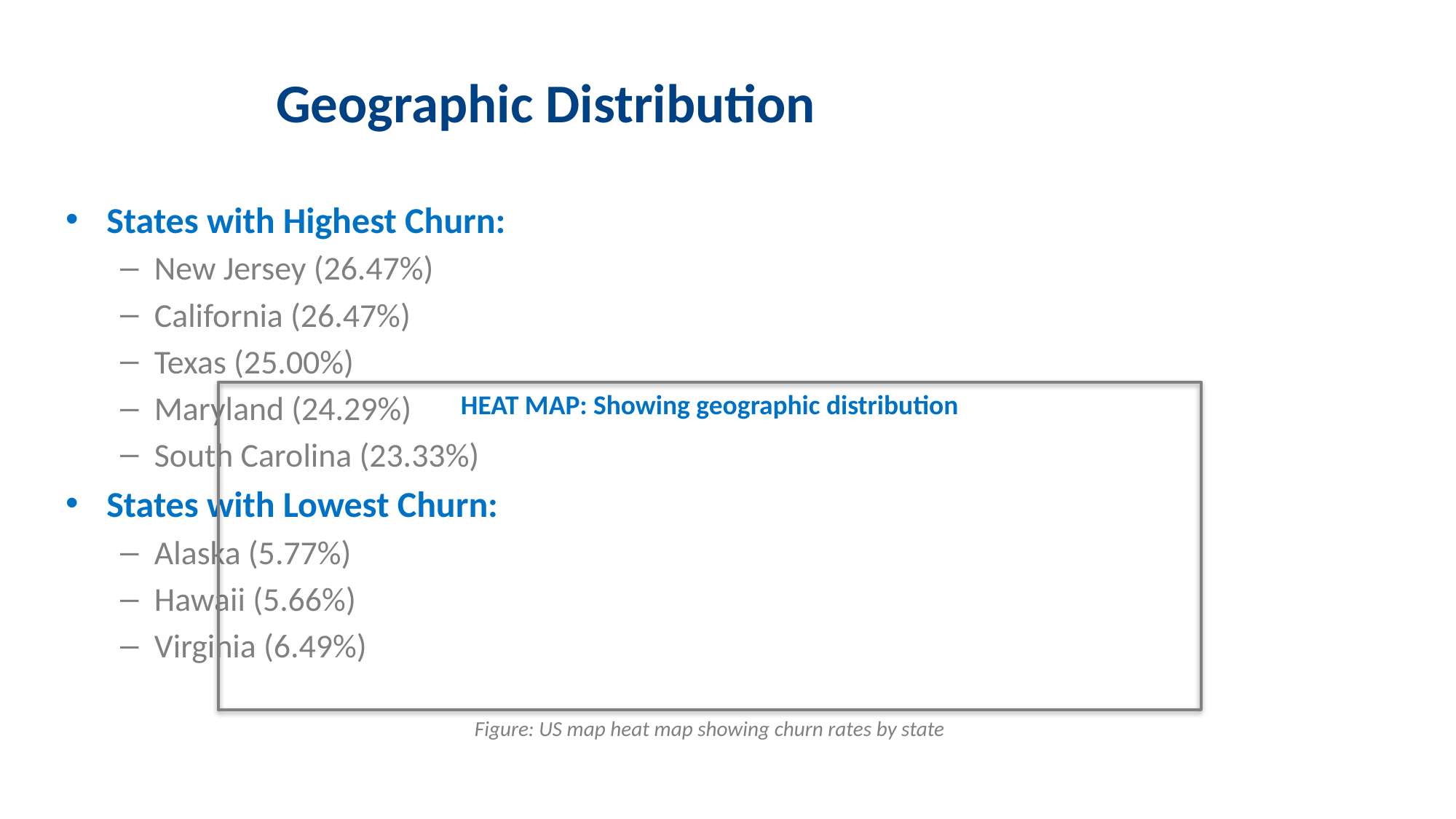

# Geographic Distribution
States with Highest Churn:
New Jersey (26.47%)
California (26.47%)
Texas (25.00%)
Maryland (24.29%)
South Carolina (23.33%)
States with Lowest Churn:
Alaska (5.77%)
Hawaii (5.66%)
Virginia (6.49%)
HEAT MAP: Showing geographic distribution

Figure: US map heat map showing churn rates by state